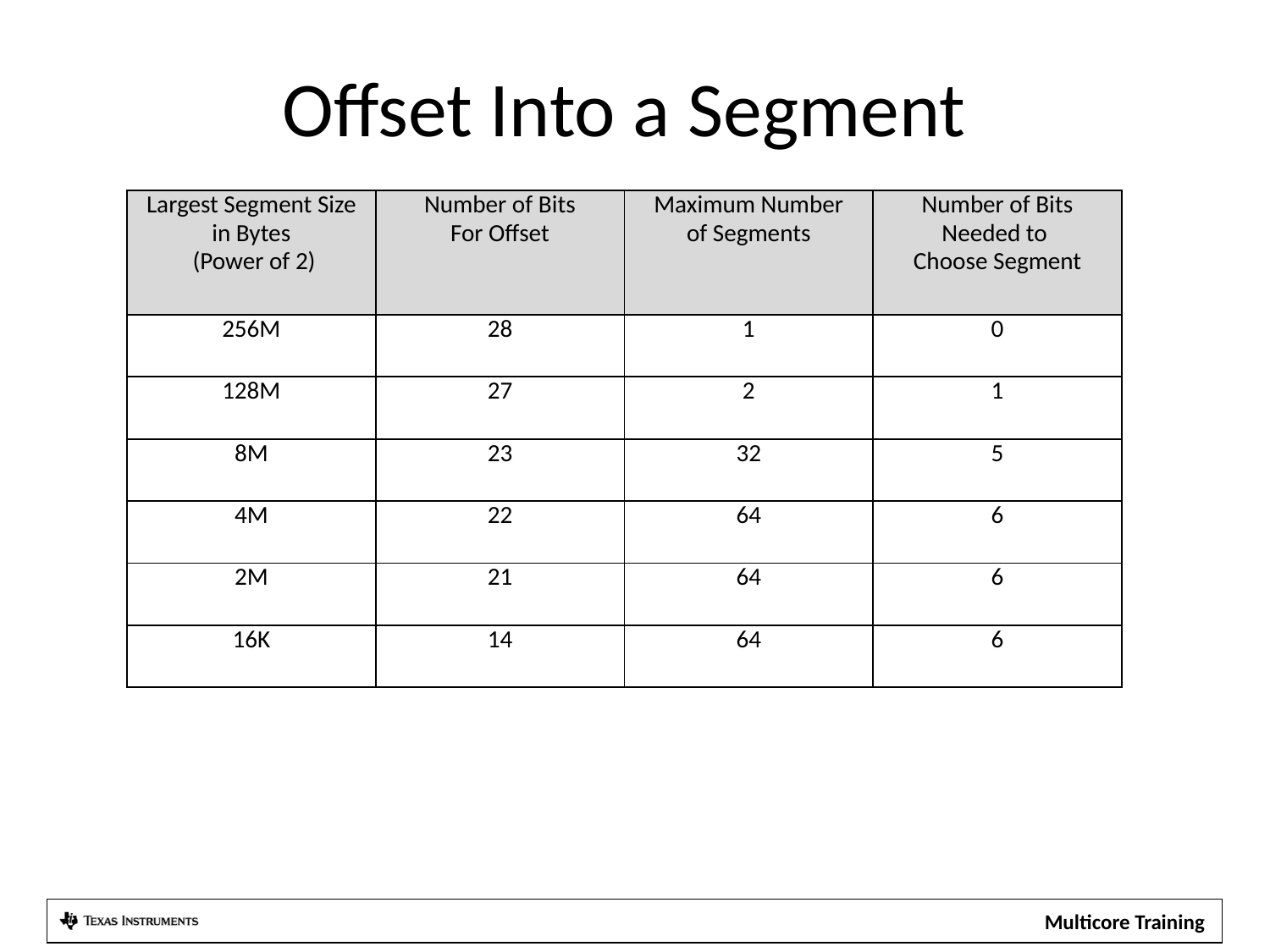

Offset Into a Segment
| Largest Segment Size in Bytes (Power of 2) | Number of Bits For Offset | Maximum Number of Segments | Number of Bits Needed to Choose Segment |
| --- | --- | --- | --- |
| 256M | 28 | 1 | 0 |
| 128M | 27 | 2 | 1 |
| 8M | 23 | 32 | 5 |
| 4M | 22 | 64 | 6 |
| 2M | 21 | 64 | 6 |
| 16K | 14 | 64 | 6 |